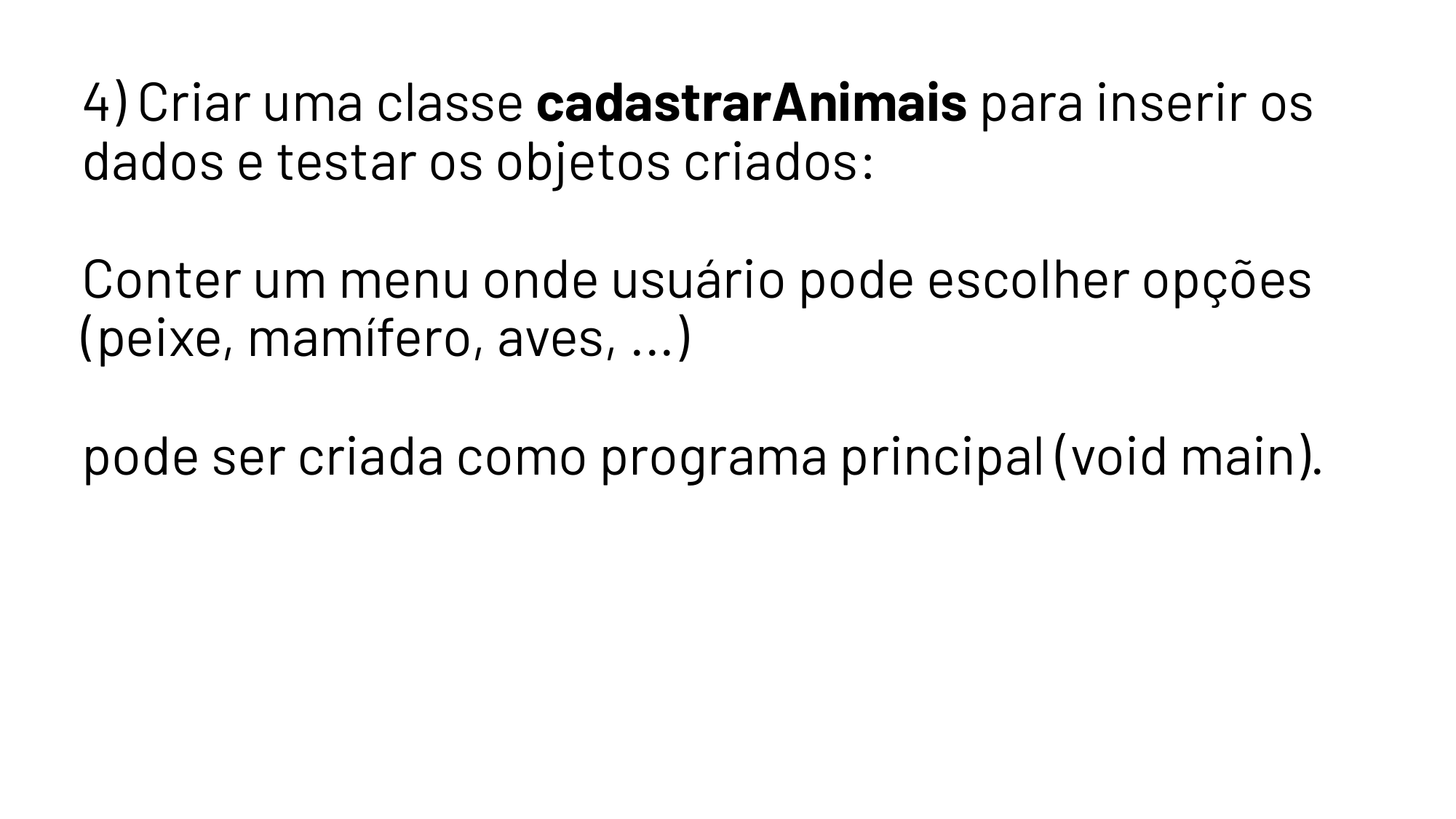

# 4) Criar uma classe cadastrarAnimais para inserir os dados e testar os objetos criados: Conter um menu onde usuário pode escolher opções (peixe, mamífero, aves, ...) pode ser criada como programa principal (void main).